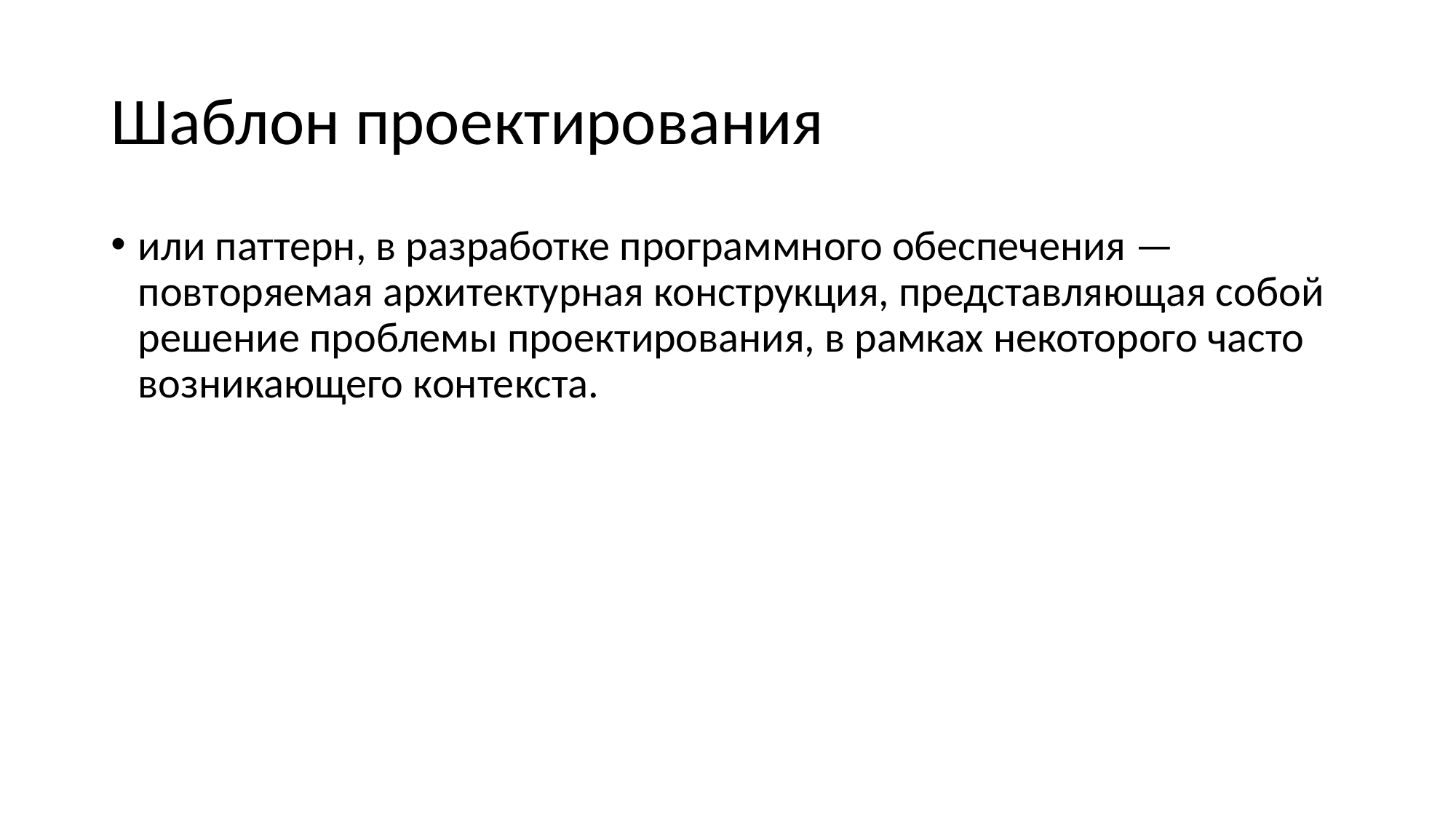

# Шаблон проектирования
или паттерн, в разработке программного обеспечения — повторяемая архитектурная конструкция, представляющая собой решение проблемы проектирования, в рамках некоторого часто возникающего контекста.